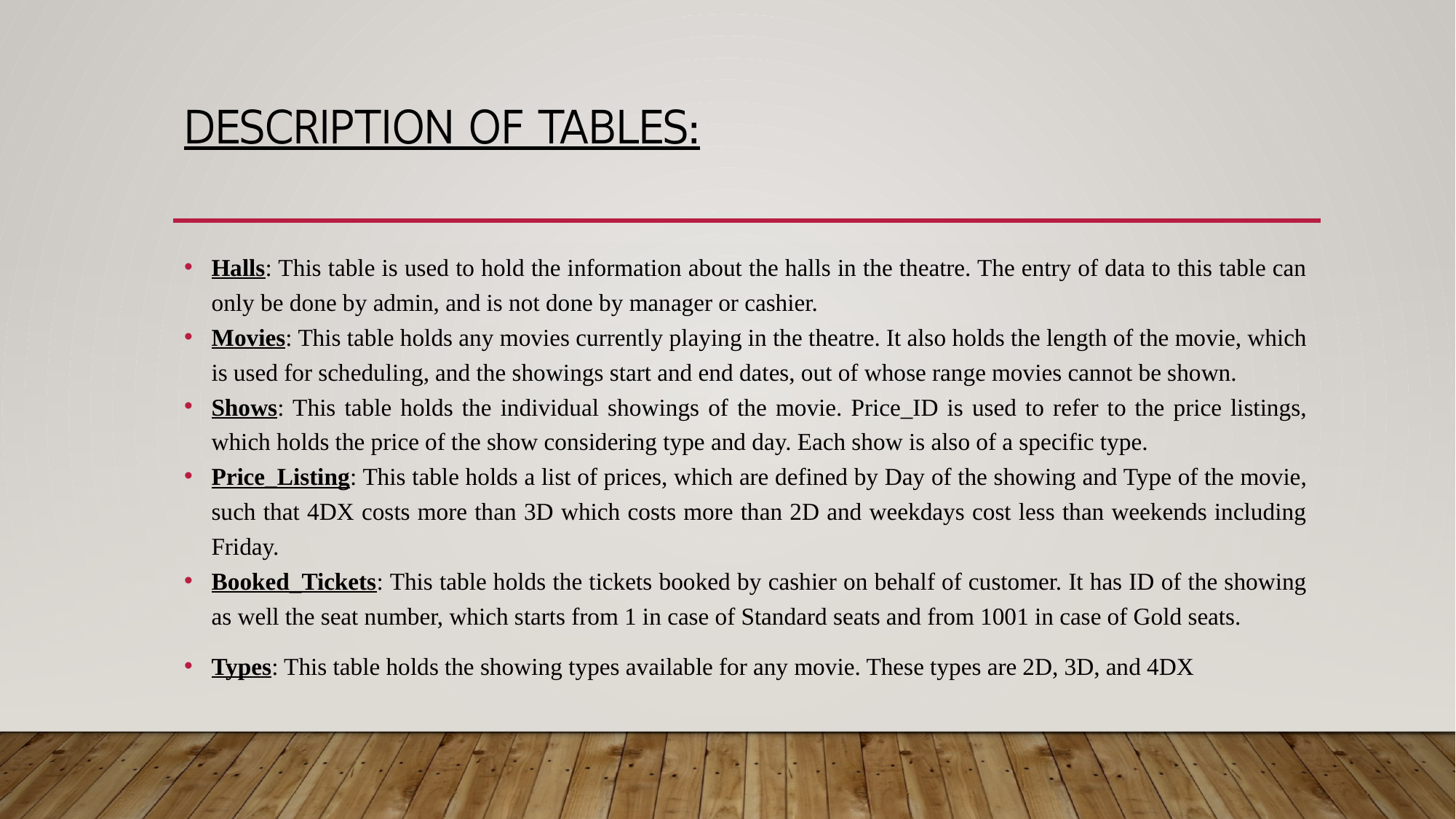

# DESCRIPTION OF TABLES:
Halls: This table is used to hold the information about the halls in the theatre. The entry of data to this table can only be done by admin, and is not done by manager or cashier.
Movies: This table holds any movies currently playing in the theatre. It also holds the length of the movie, which is used for scheduling, and the showings start and end dates, out of whose range movies cannot be shown.
Shows: This table holds the individual showings of the movie. Price_ID is used to refer to the price listings, which holds the price of the show considering type and day. Each show is also of a specific type.
Price_Listing: This table holds a list of prices, which are defined by Day of the showing and Type of the movie, such that 4DX costs more than 3D which costs more than 2D and weekdays cost less than weekends including Friday.
Booked_Tickets: This table holds the tickets booked by cashier on behalf of customer. It has ID of the showing as well the seat number, which starts from 1 in case of Standard seats and from 1001 in case of Gold seats.
Types: This table holds the showing types available for any movie. These types are 2D, 3D, and 4DX